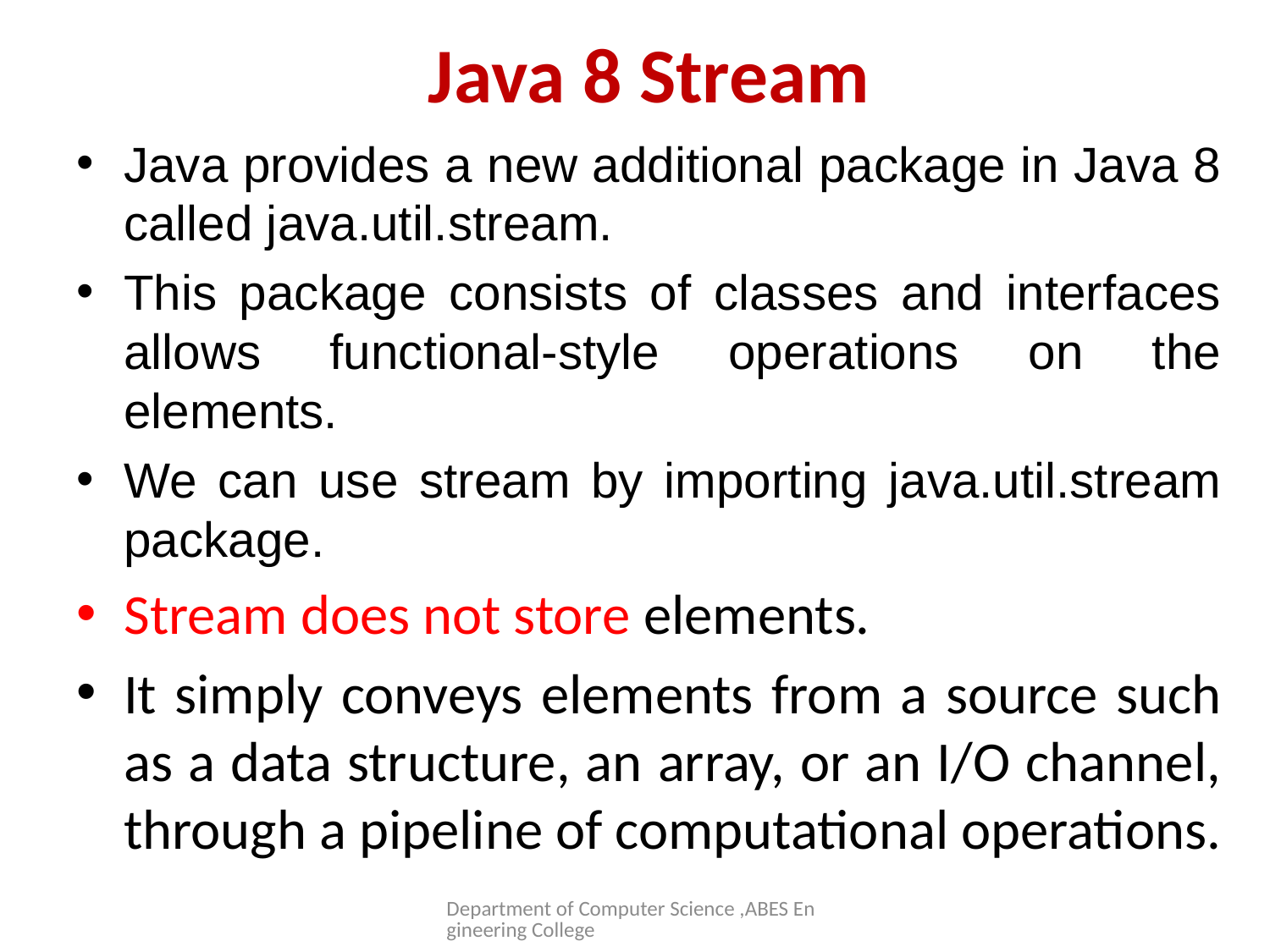

# Java 8 Stream
Java provides a new additional package in Java 8 called java.util.stream.
This package consists of classes and interfaces allows functional-style operations on the elements.
We can use stream by importing java.util.stream package.
Stream does not store elements.
It simply conveys elements from a source such as a data structure, an array, or an I/O channel, through a pipeline of computational operations.

Department of Computer Science ,ABES Engineering College